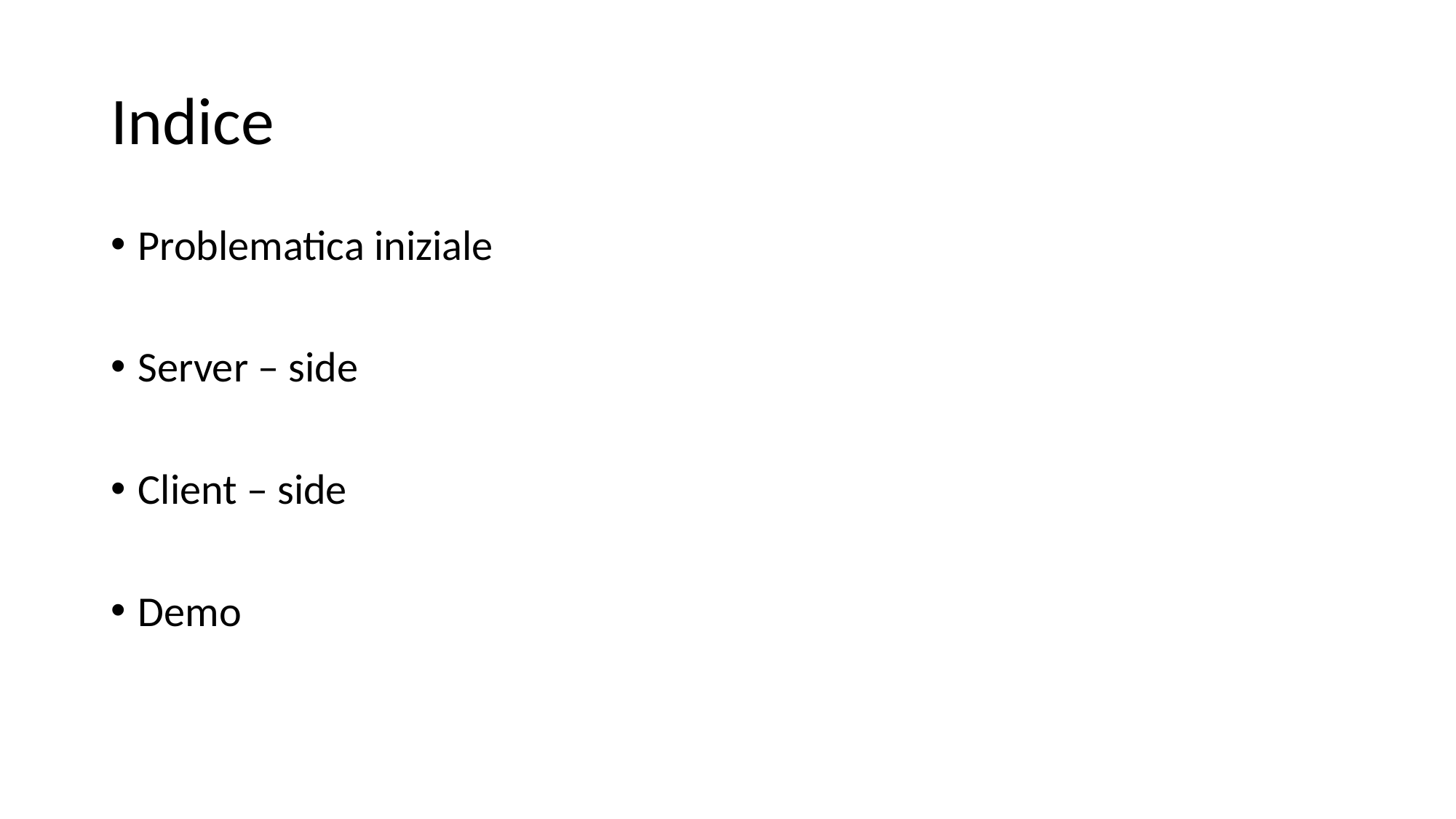

# Indice
Problematica iniziale

Server – side

Client – side

Demo